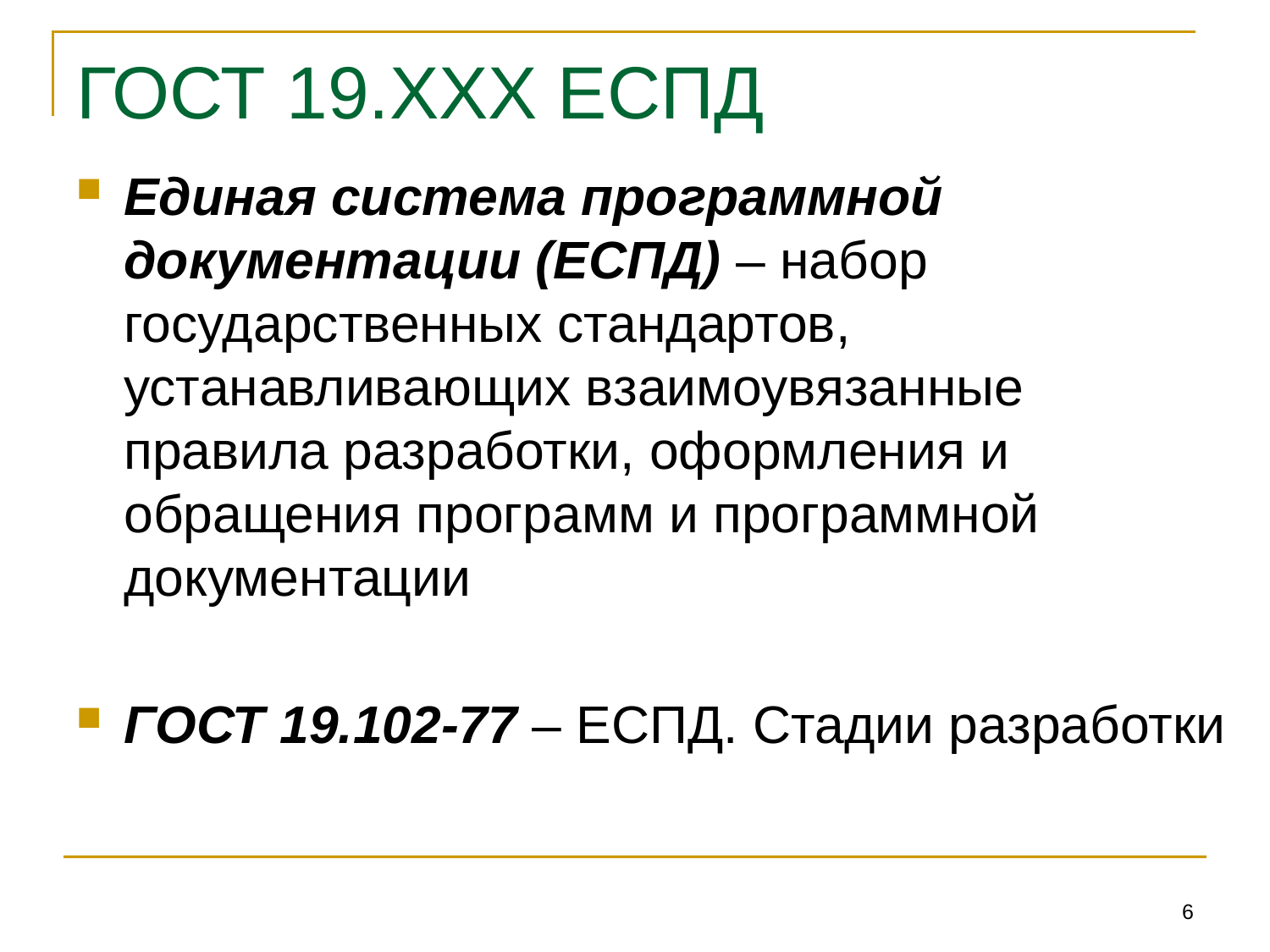

# ГОСТ 19.ХХХ ЕСПД
Единая система программной документации (ЕСПД) – набор государственных стандартов, устанавливающих взаимоувязанные правила разработки, оформления и обращения программ и программной документации

ГОСТ 19.102-77 – ЕСПД. Стадии разработки
6